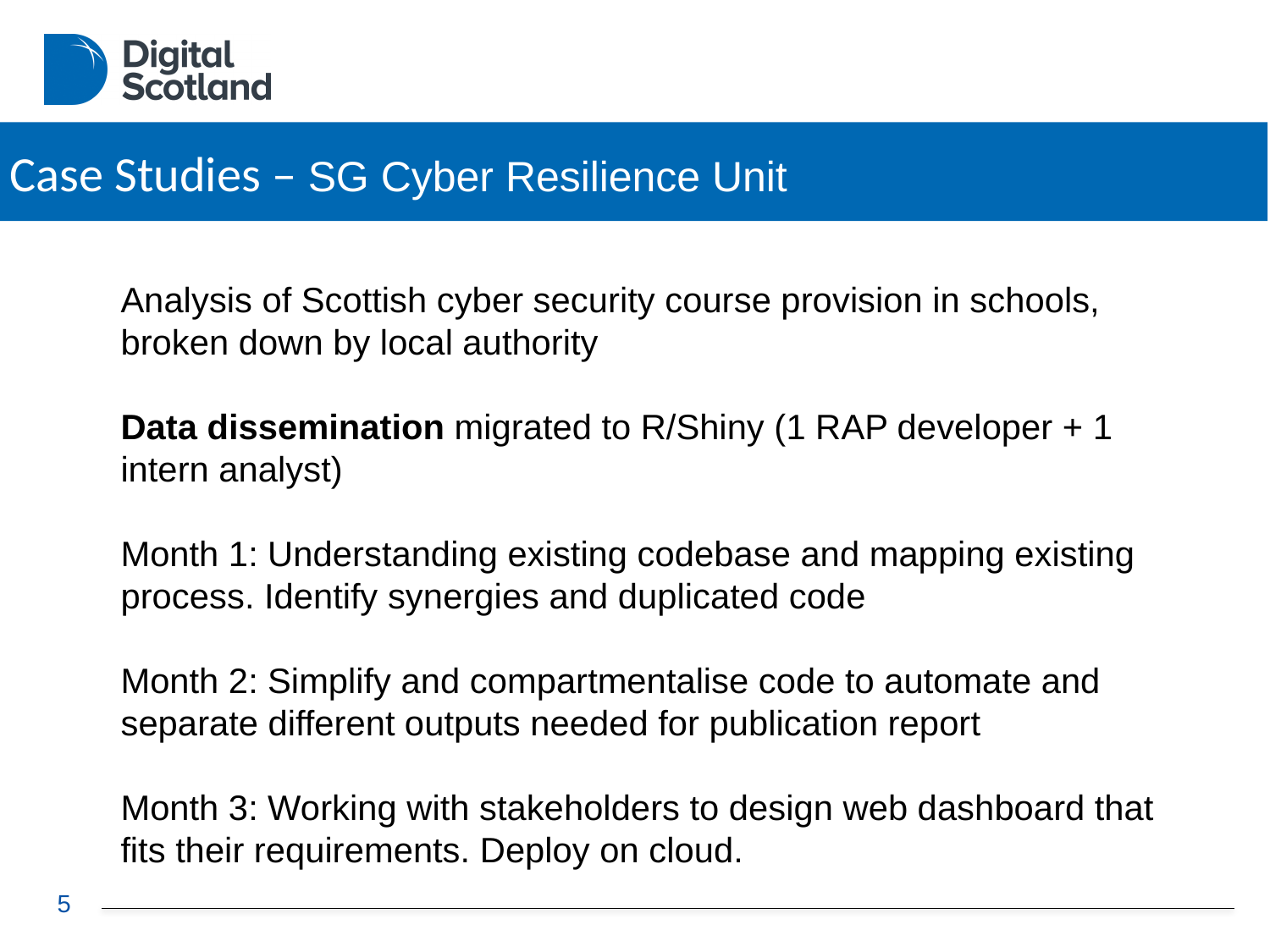

Case Studies – SG Cyber Resilience Unit
Analysis of Scottish cyber security course provision in schools, broken down by local authority

Data dissemination migrated to R/Shiny (1 RAP developer + 1 intern analyst)

Month 1: Understanding existing codebase and mapping existing process. Identify synergies and duplicated code

Month 2: Simplify and compartmentalise code to automate and separate different outputs needed for publication report

Month 3: Working with stakeholders to design web dashboard that fits their requirements. Deploy on cloud.

5